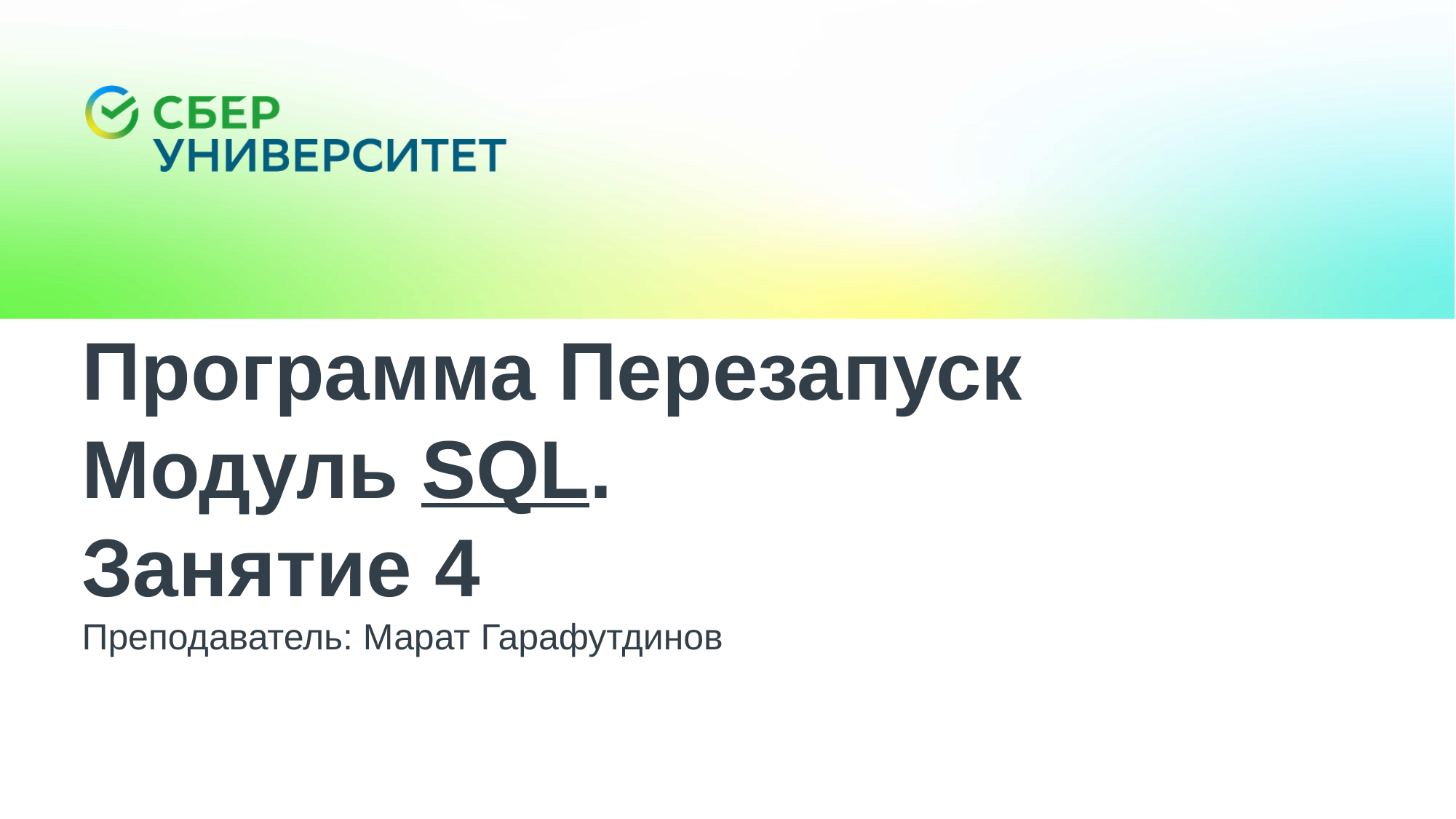

Программа Перезапуск
Модуль SQL.
Занятие 4
Преподаватель: Марат Гарафутдинов